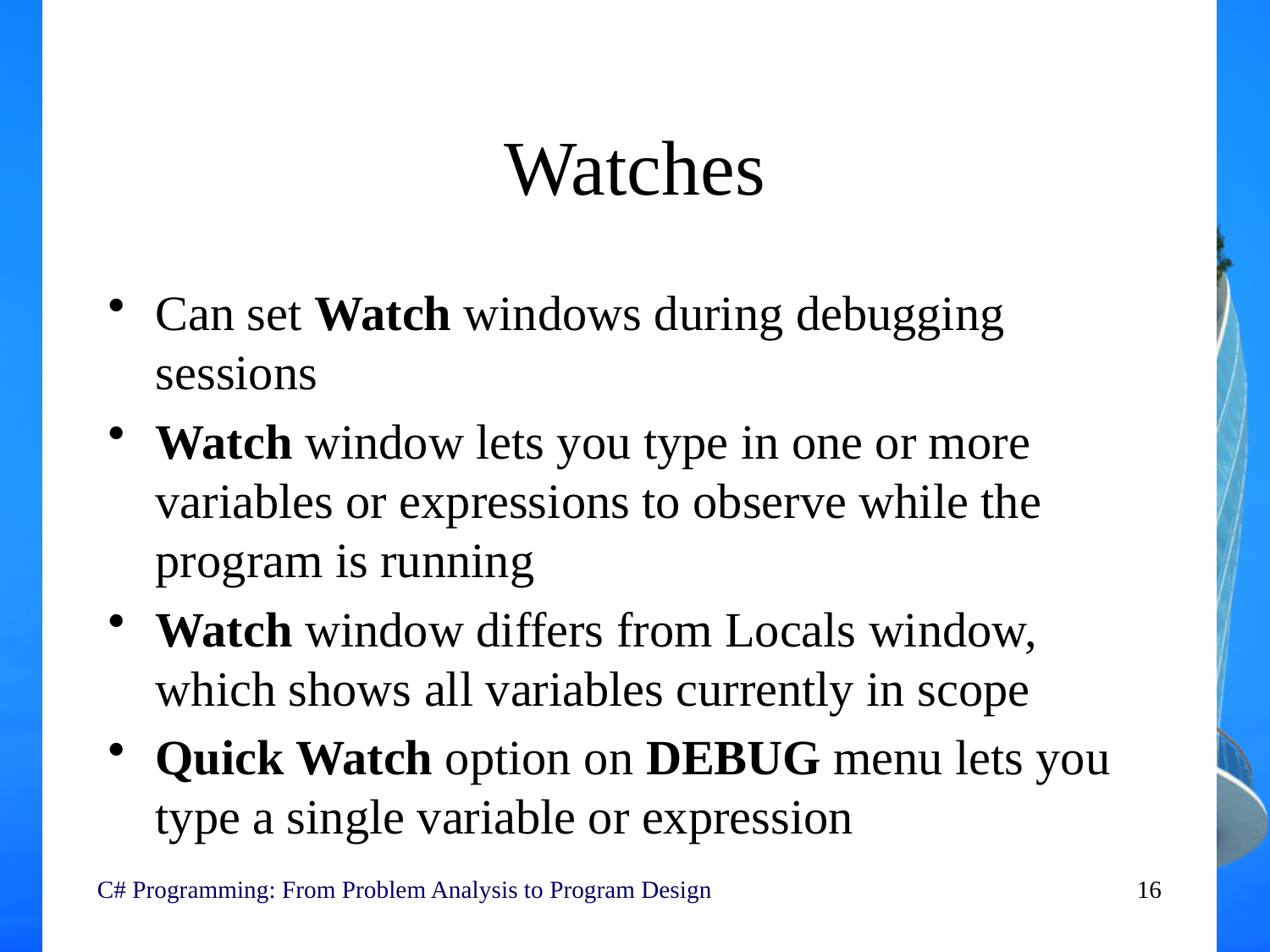

# Watches
Can set Watch windows during debugging sessions
Watch window lets you type in one or more variables or expressions to observe while the program is running
Watch window differs from Locals window, which shows all variables currently in scope
Quick Watch option on DEBUG menu lets you type a single variable or expression

C# Programming: From Problem Analysis to Program Design

16